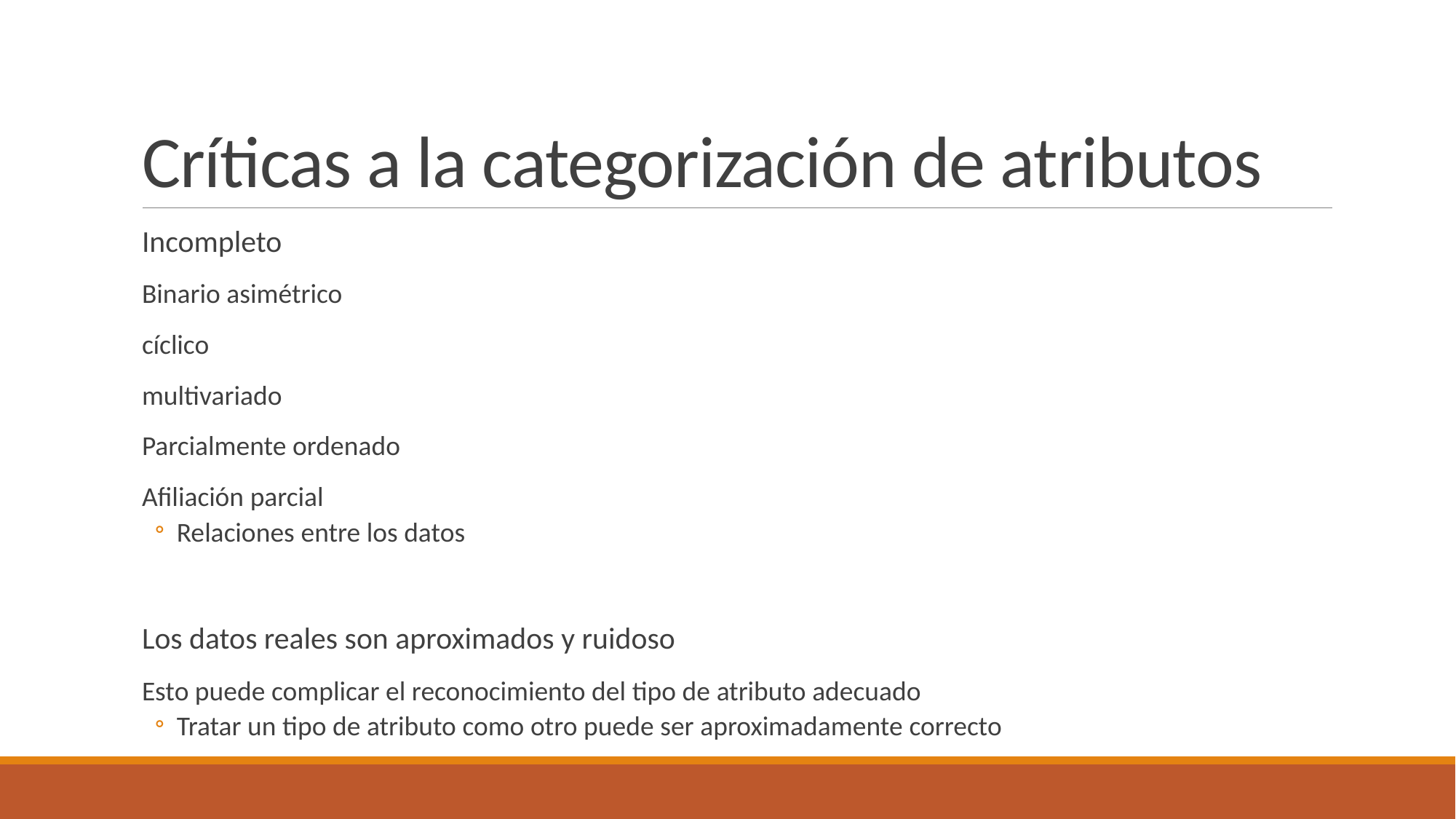

# Críticas a la categorización de atributos
Incompleto
Binario asimétrico
cíclico
multivariado
Parcialmente ordenado
Afiliación parcial
Relaciones entre los datos

Los datos reales son aproximados y ruidoso
Esto puede complicar el reconocimiento del tipo de atributo adecuado
Tratar un tipo de atributo como otro puede ser aproximadamente correcto